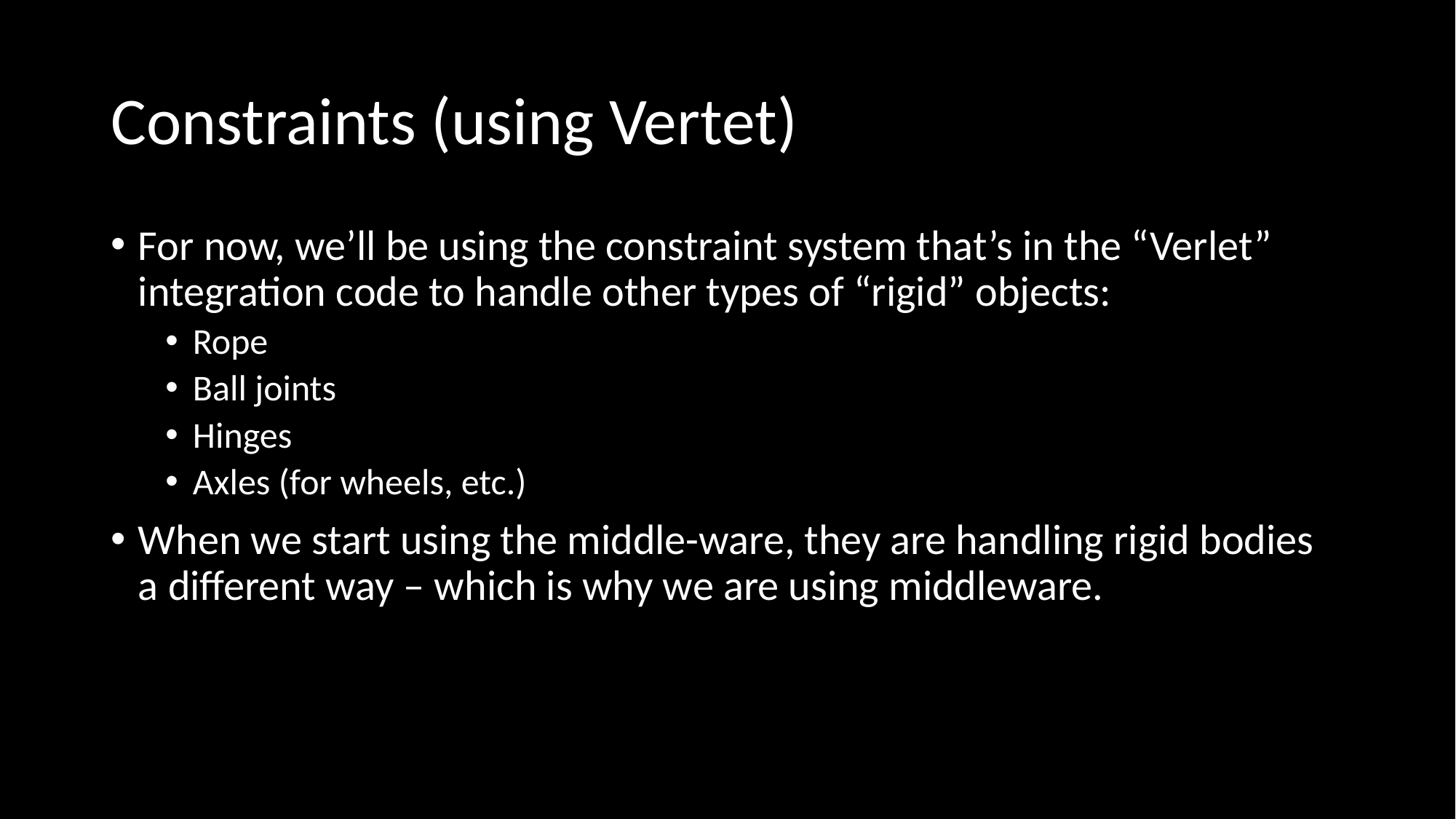

# Constraints (using Vertet)
For now, we’ll be using the constraint system that’s in the “Verlet” integration code to handle other types of “rigid” objects:
Rope
Ball joints
Hinges
Axles (for wheels, etc.)
When we start using the middle-ware, they are handling rigid bodies a different way – which is why we are using middleware.